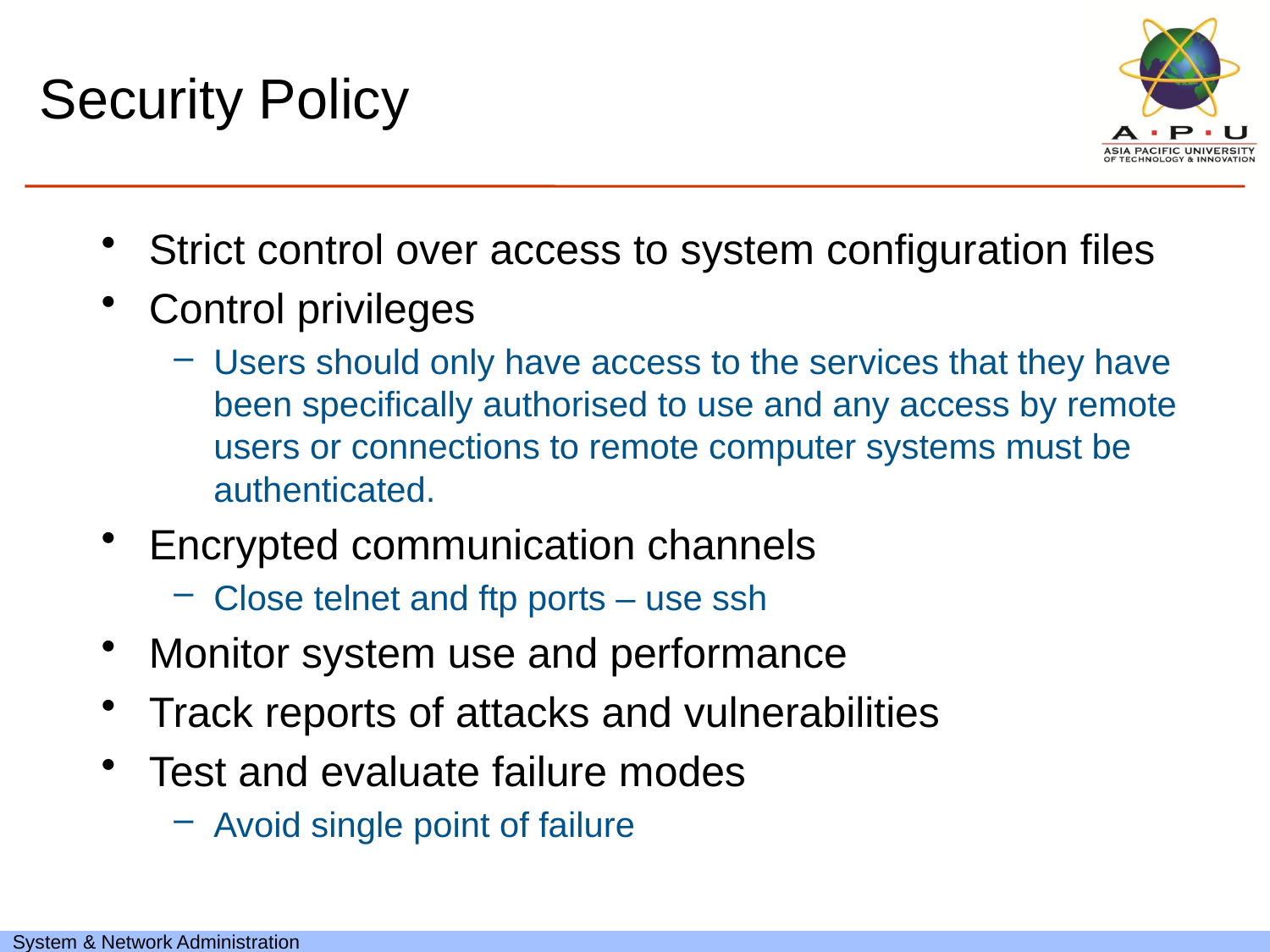

# Security Policy
Strict control over access to system configuration files
Control privileges
Users should only have access to the services that they have been specifically authorised to use and any access by remote users or connections to remote computer systems must be authenticated.
Encrypted communication channels
Close telnet and ftp ports – use ssh
Monitor system use and performance
Track reports of attacks and vulnerabilities
Test and evaluate failure modes
Avoid single point of failure